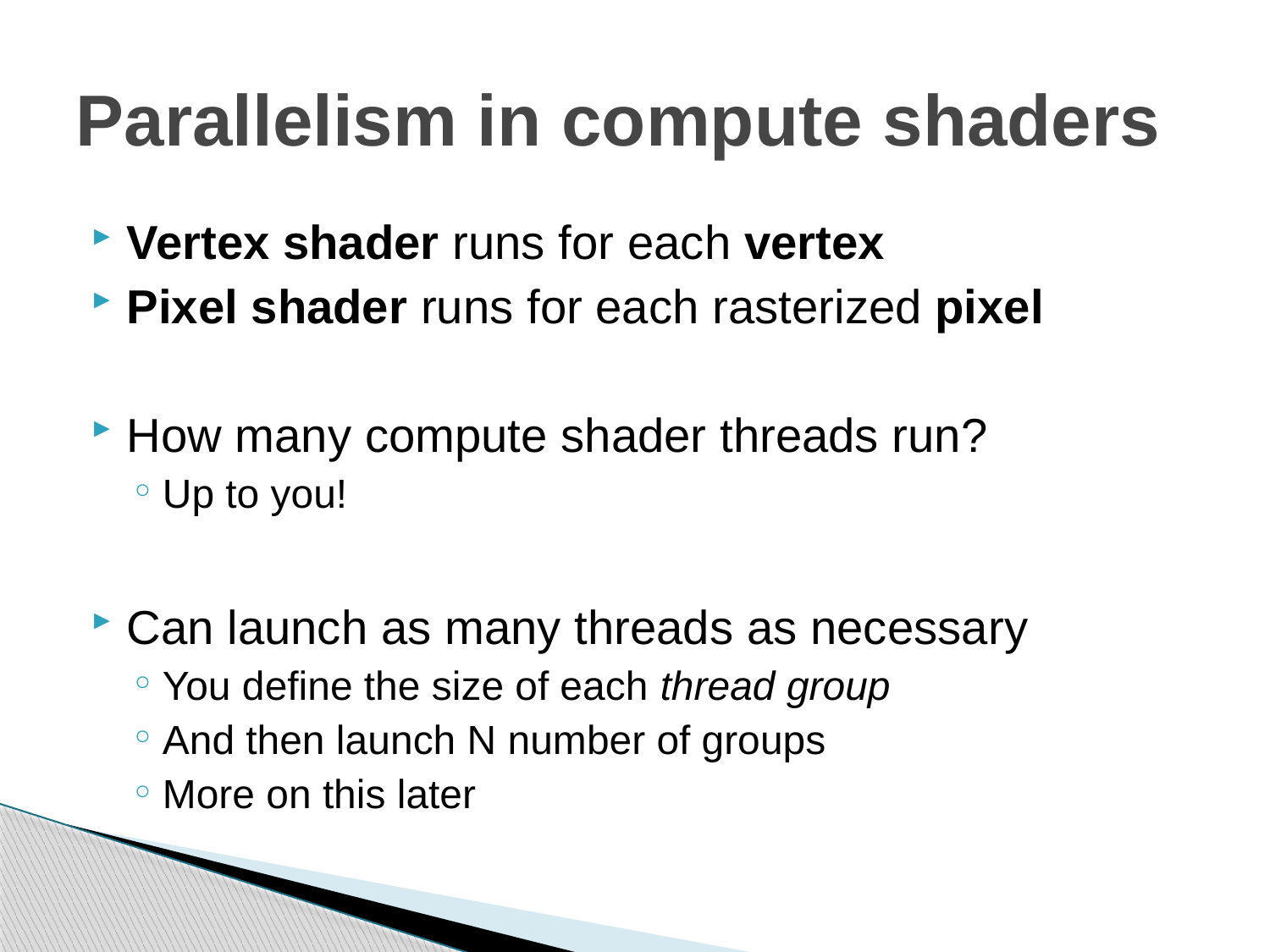

# Parallelism in compute shaders
Vertex shader runs for each vertex
Pixel shader runs for each rasterized pixel

How many compute shader threads run?
Up to you!

Can launch as many threads as necessary
You define the size of each thread group
And then launch N number of groups
More on this later